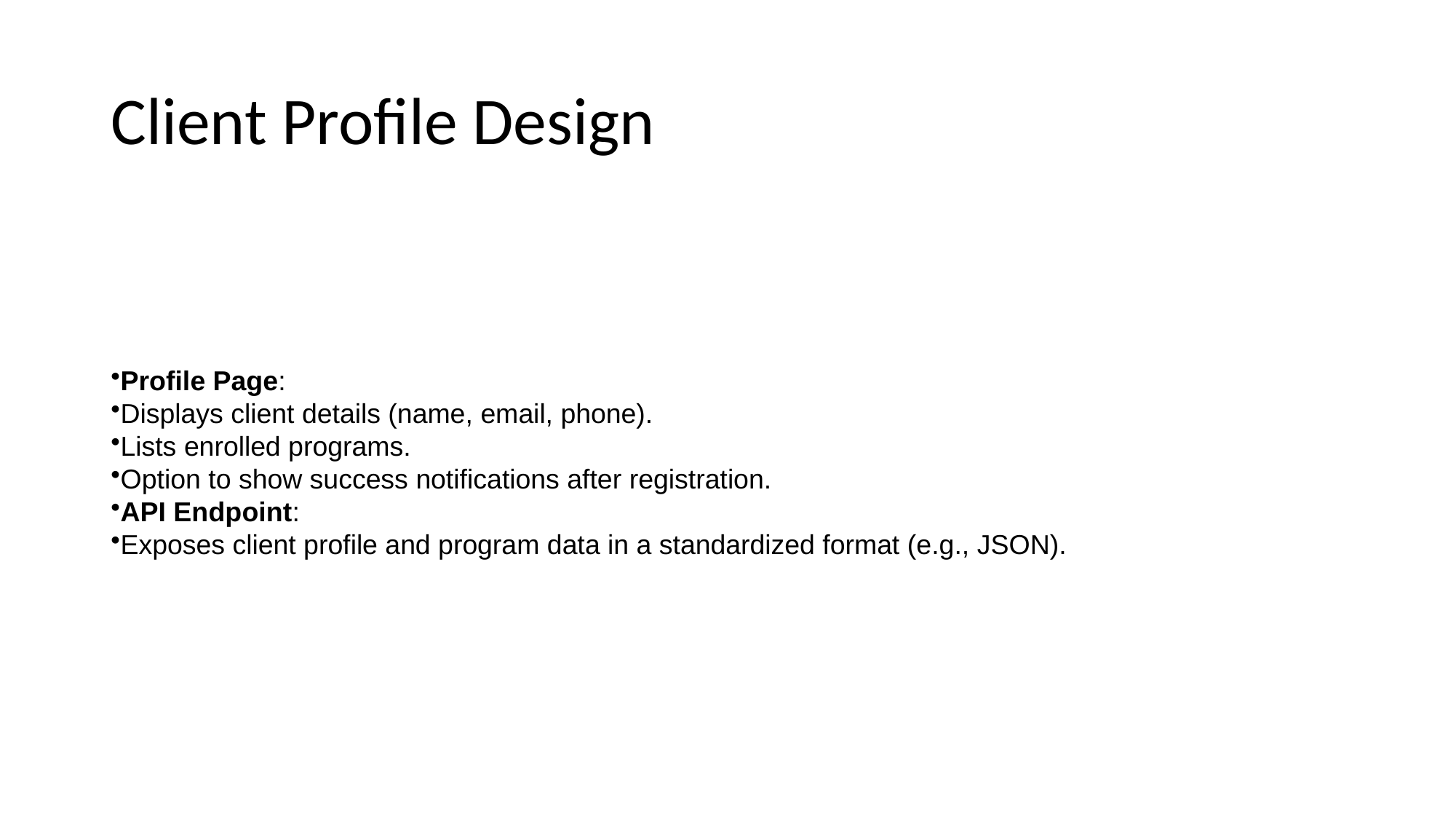

# Client Profile Design
Profile Page:
Displays client details (name, email, phone).
Lists enrolled programs.
Option to show success notifications after registration.
API Endpoint:
Exposes client profile and program data in a standardized format (e.g., JSON).